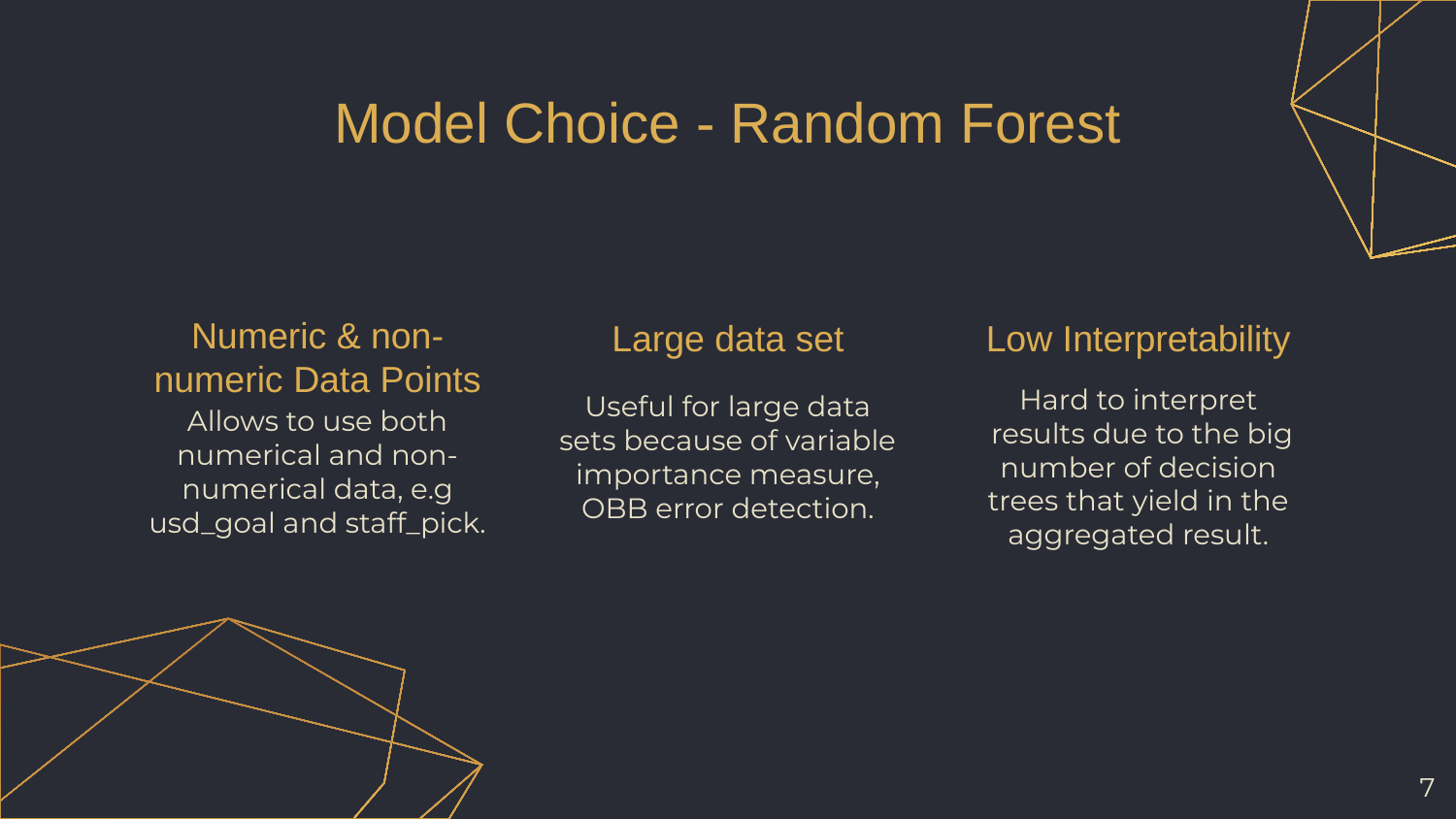

# Model Choice - Random Forest
Large data set
Low Interpretability
Numeric & non-numeric Data Points
Hard to interpret
 results due to the big number of decision trees that yield in the aggregated result.
Useful for large data sets because of variable importance measure, OBB error detection.
Allows to use both numerical and non-numerical data, e.g usd_goal and staff_pick.
7